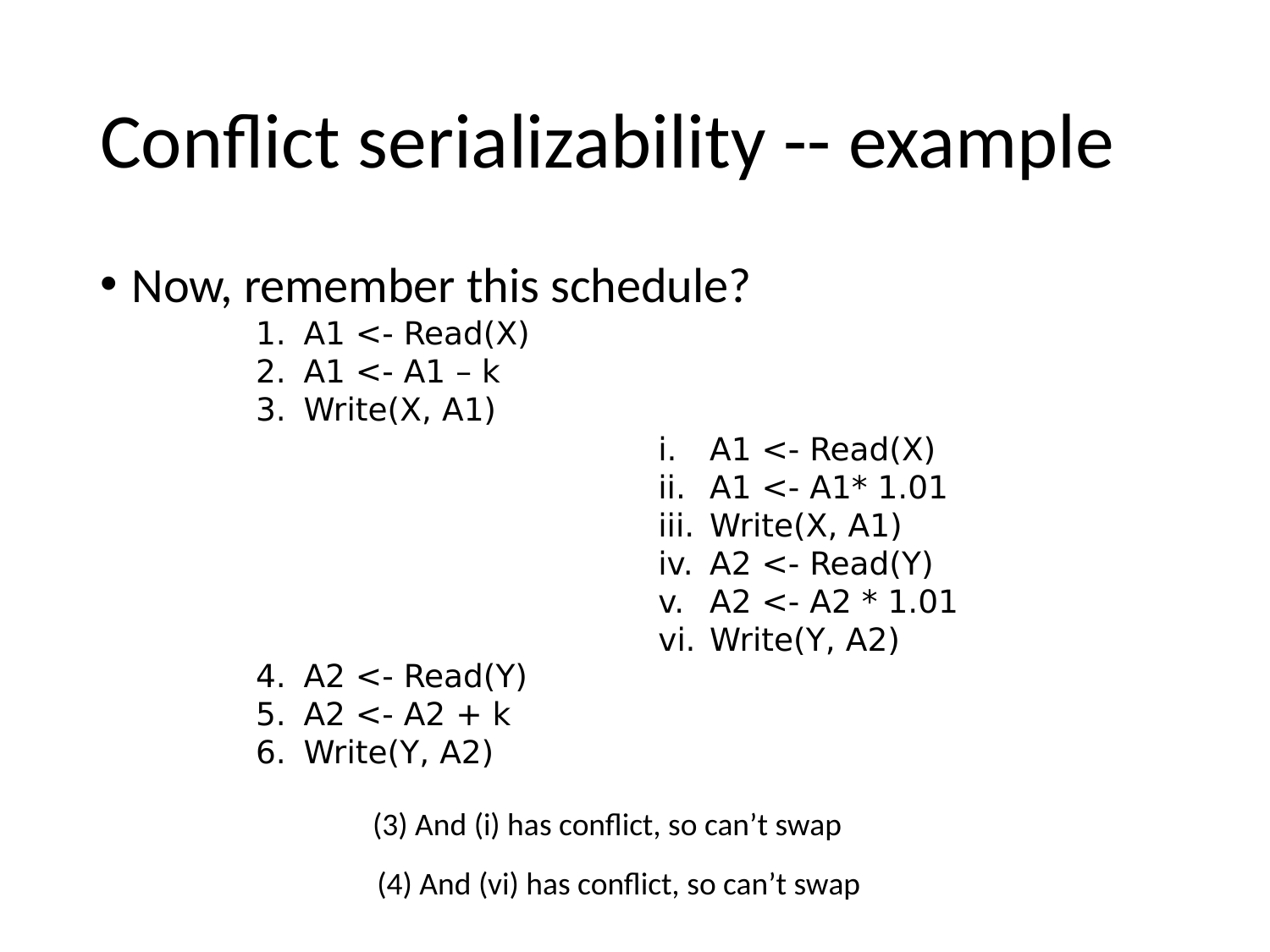

# Conflict serializability -- example
Now, remember this schedule?
A1 <- Read(X)
A1 <- A1 – k
Write(X, A1)

A2 <- Read(Y)
A2 <- A2 + k
Write(Y, A2)

A1 <- Read(X)
A1 <- A1* 1.01
Write(X, A1)
A2 <- Read(Y)
A2 <- A2 * 1.01
Write(Y, A2)

(3) And (i) has conflict, so can’t swap
(4) And (vi) has conflict, so can’t swap